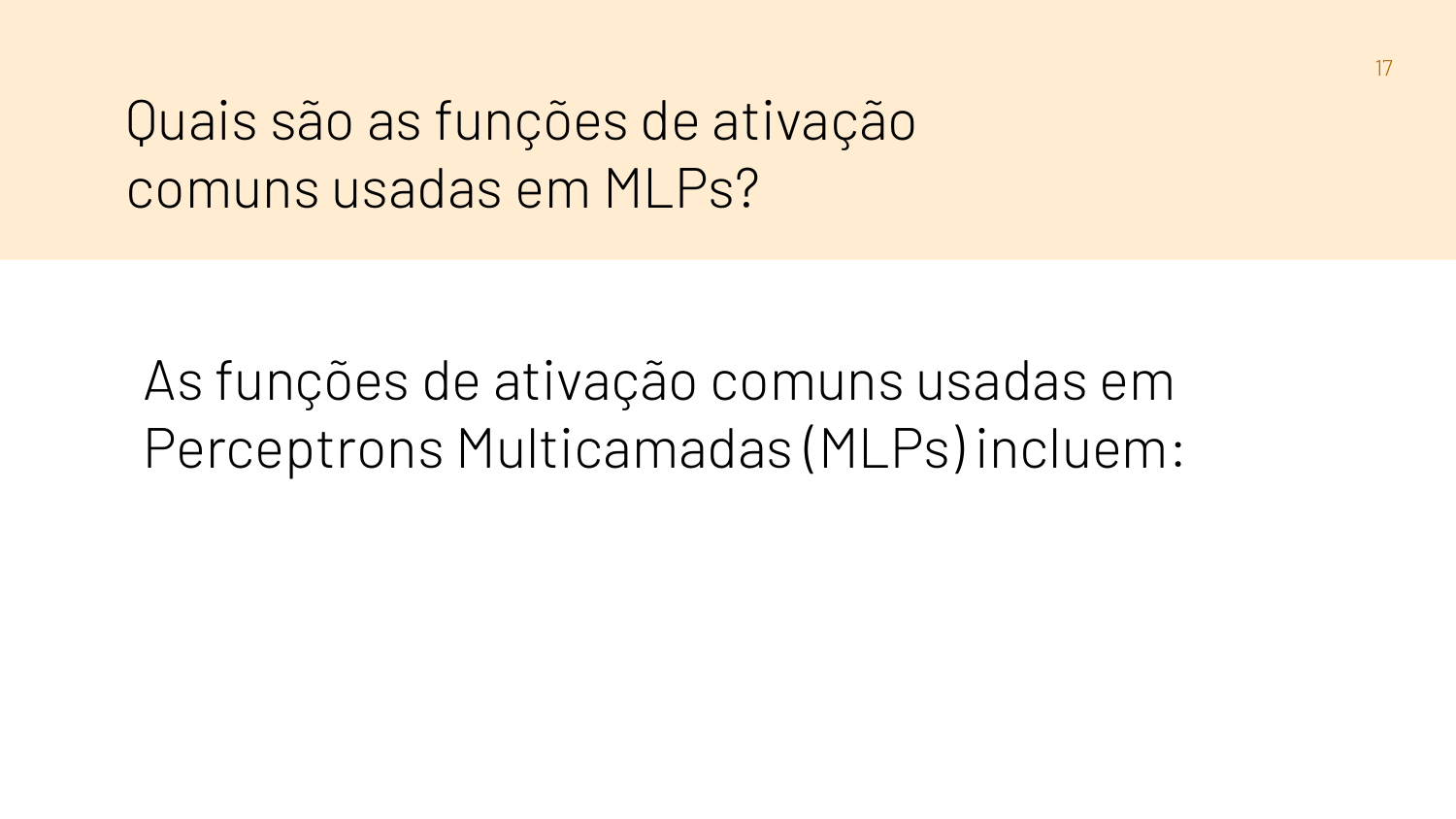

17
Quais são as funções de ativação comuns usadas em MLPs?
As funções de ativação comuns usadas em Perceptrons Multicamadas (MLPs) incluem: